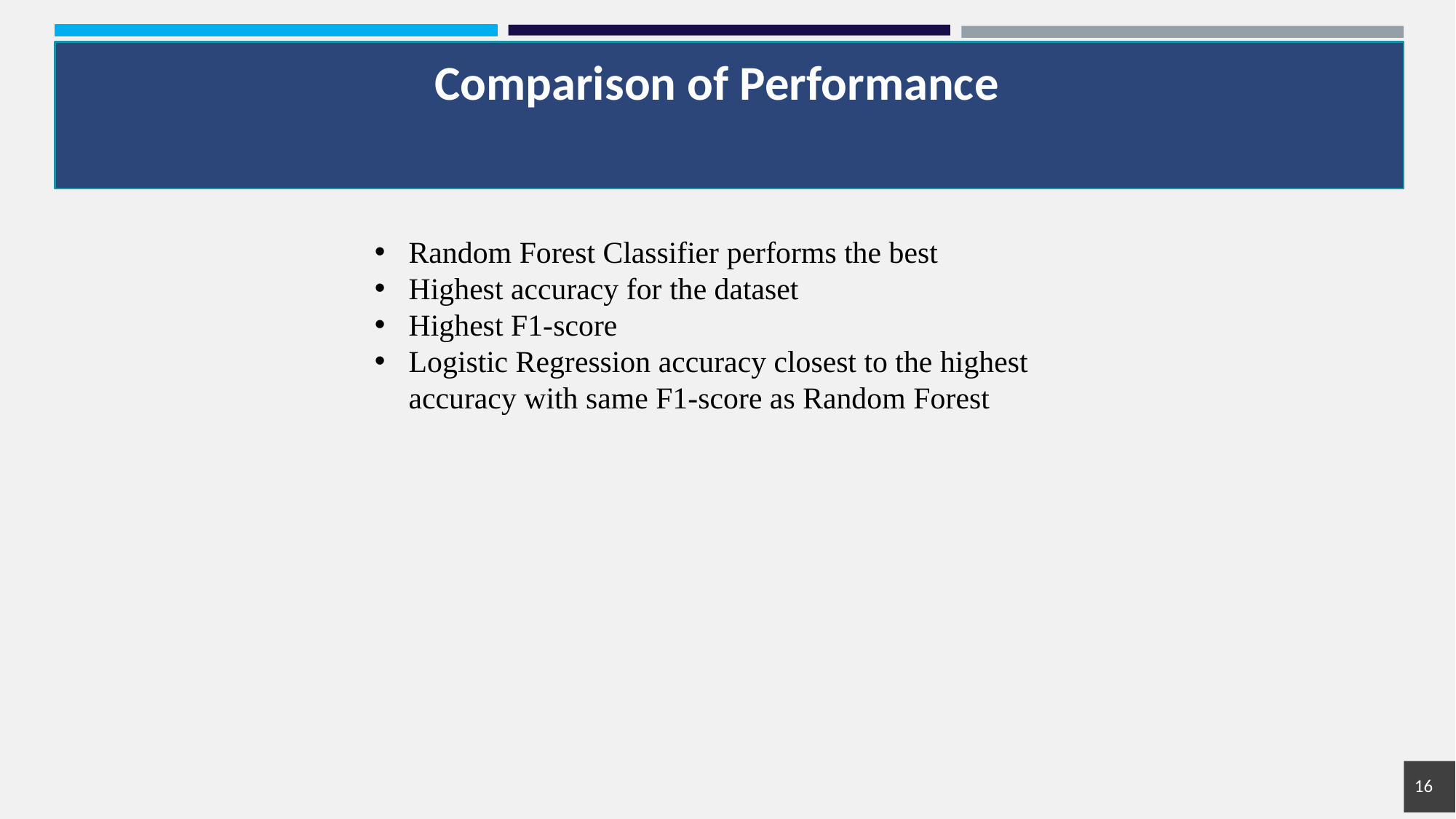

# Comparison of Performance
Random Forest Classifier performs the best
Highest accuracy for the dataset
Highest F1-score
Logistic Regression accuracy closest to the highest accuracy with same F1-score as Random Forest

 16
17